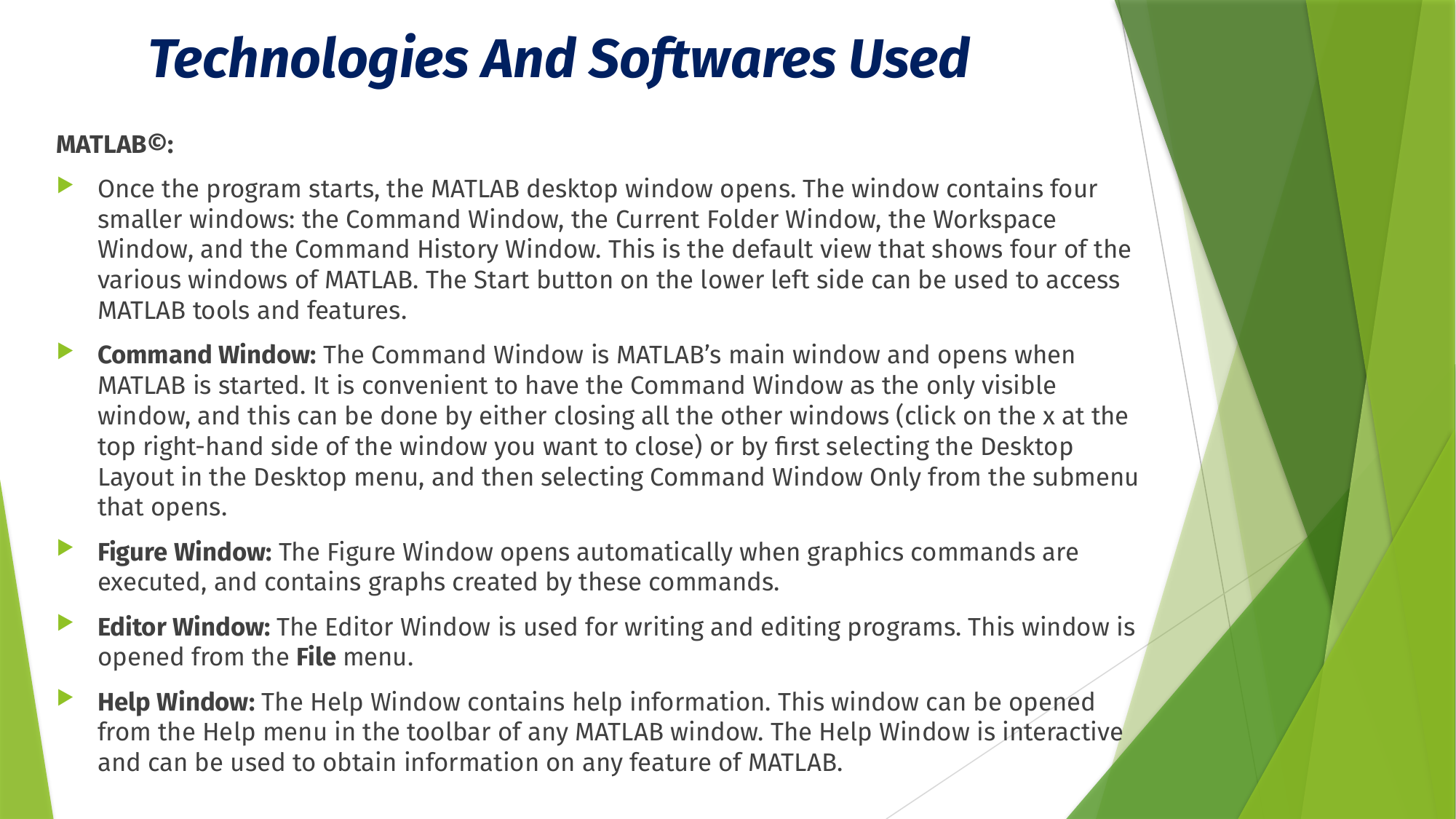

# Technologies And Softwares Used
MATLAB©:
Once the program starts, the MATLAB desktop window opens. The window contains four smaller windows: the Command Window, the Current Folder Window, the Workspace Window, and the Command History Window. This is the default view that shows four of the various windows of MATLAB. The Start button on the lower left side can be used to access MATLAB tools and features.
Command Window: The Command Window is MATLAB’s main window and opens when MATLAB is started. It is convenient to have the Command Window as the only visible window, and this can be done by either closing all the other windows (click on the x at the top right-hand side of the window you want to close) or by first selecting the Desktop Layout in the Desktop menu, and then selecting Command Window Only from the submenu that opens.
Figure Window: The Figure Window opens automatically when graphics commands are executed, and contains graphs created by these commands.
Editor Window: The Editor Window is used for writing and editing programs. This window is opened from the File menu.
Help Window: The Help Window contains help information. This window can be opened from the Help menu in the toolbar of any MATLAB window. The Help Window is interactive and can be used to obtain information on any feature of MATLAB.